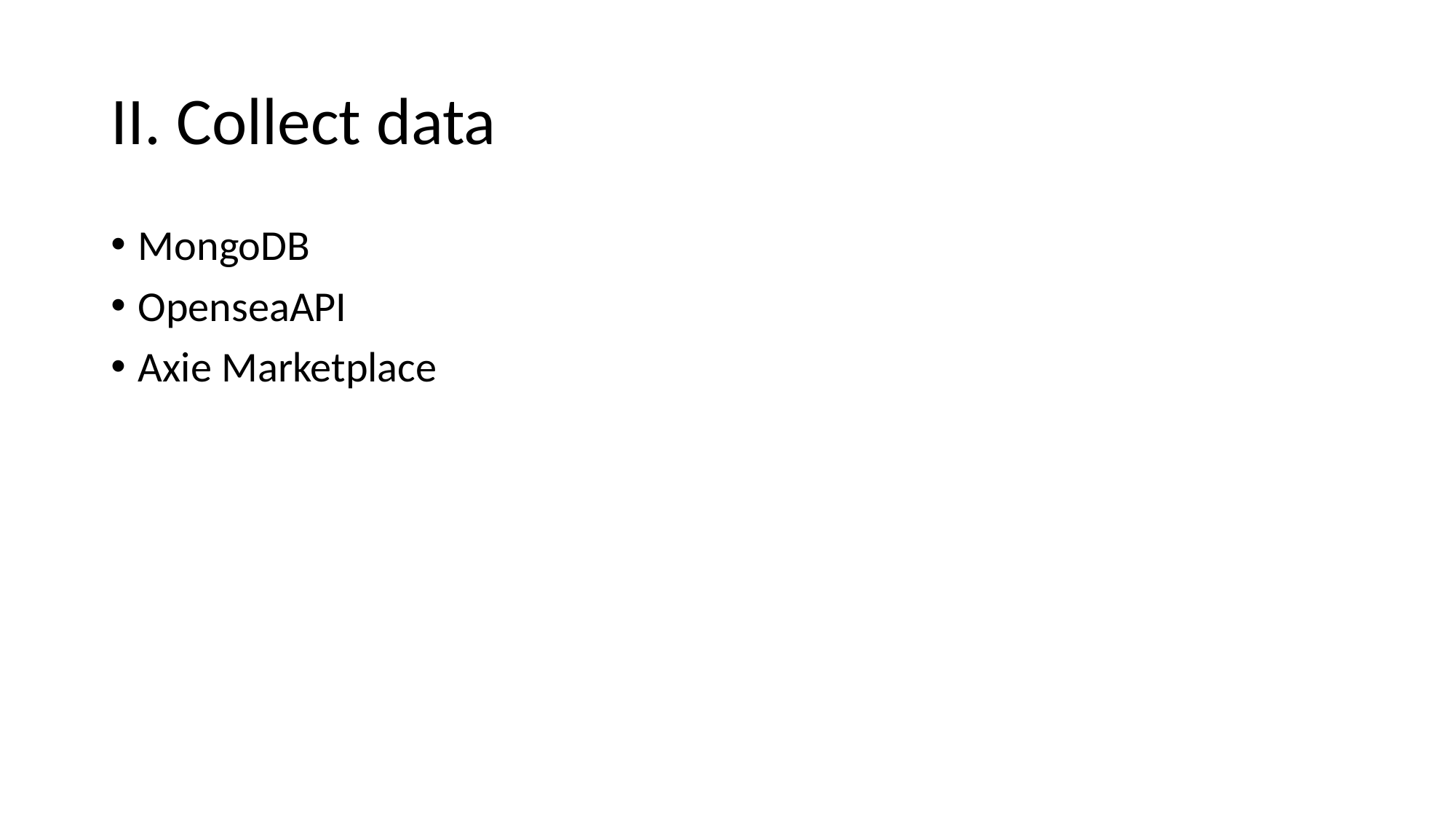

# II. Collect data
MongoDB
OpenseaAPI
Axie Marketplace